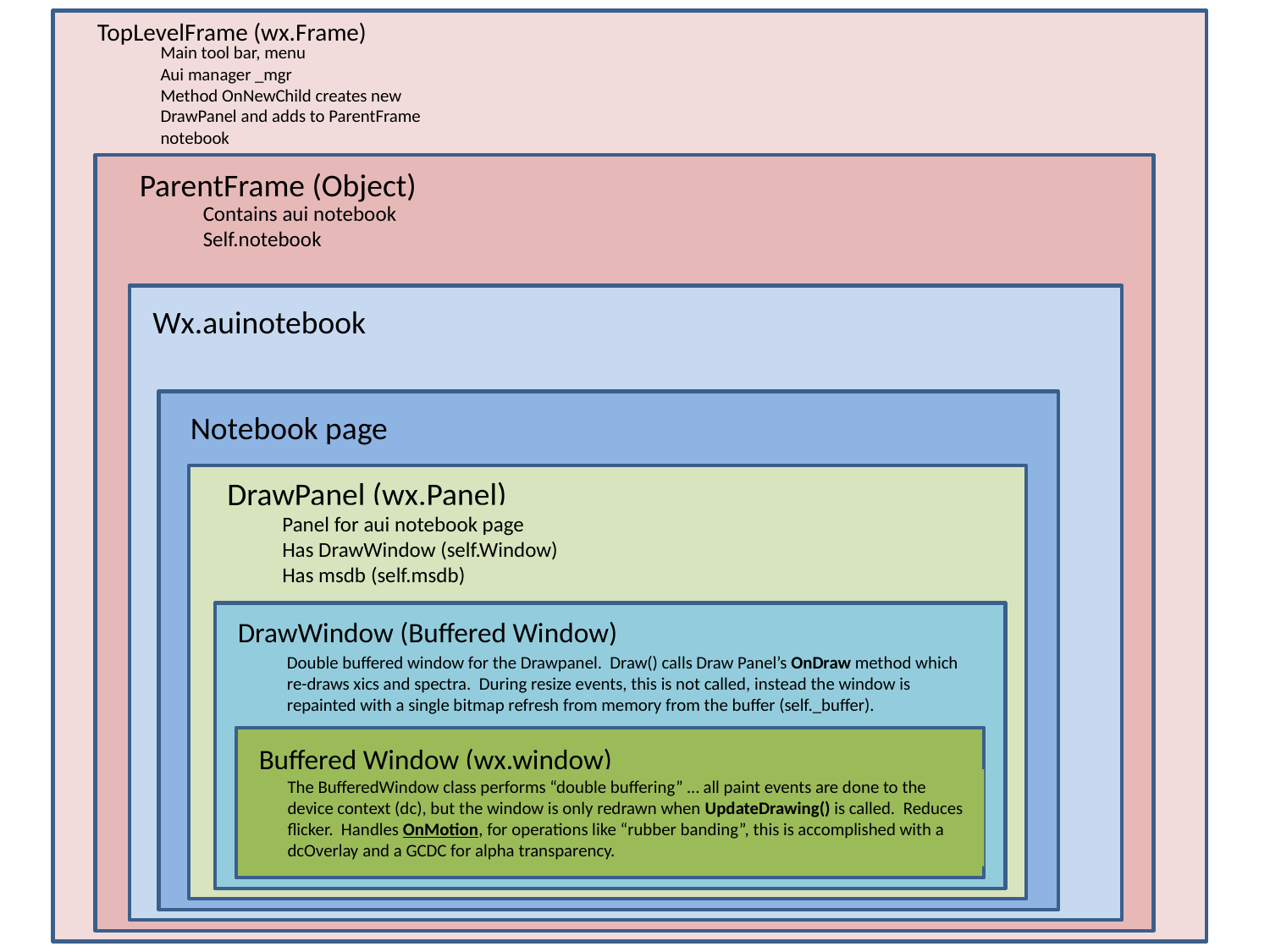

TopLevelFrame (wx.Frame)
Main tool bar, menu
Aui manager _mgr
Method OnNewChild creates new DrawPanel and adds to ParentFrame notebook

ParentFrame (Object)
Contains aui notebook
Self.notebook

Wx.auinotebook

Notebook page

DrawPanel (wx.Panel)
Panel for aui notebook page
Has DrawWindow (self.Window)
Has msdb (self.msdb)

DrawWindow (Buffered Window)
Double buffered window for the Drawpanel.  Draw() calls Draw Panel’s OnDraw method which re-draws xics and spectra.  During resize events, this is not called, instead the window is repainted with a single bitmap refresh from memory from the buffer (self._buffer).

Buffered Window (wx.window)
The BufferedWindow class performs “double buffering” … all paint events are done to the device context (dc), but the window is only redrawn when UpdateDrawing() is called.  Reduces flicker.  Handles OnMotion, for operations like “rubber banding”, this is accomplished with a dcOverlay and a GCDC for alpha transparency.